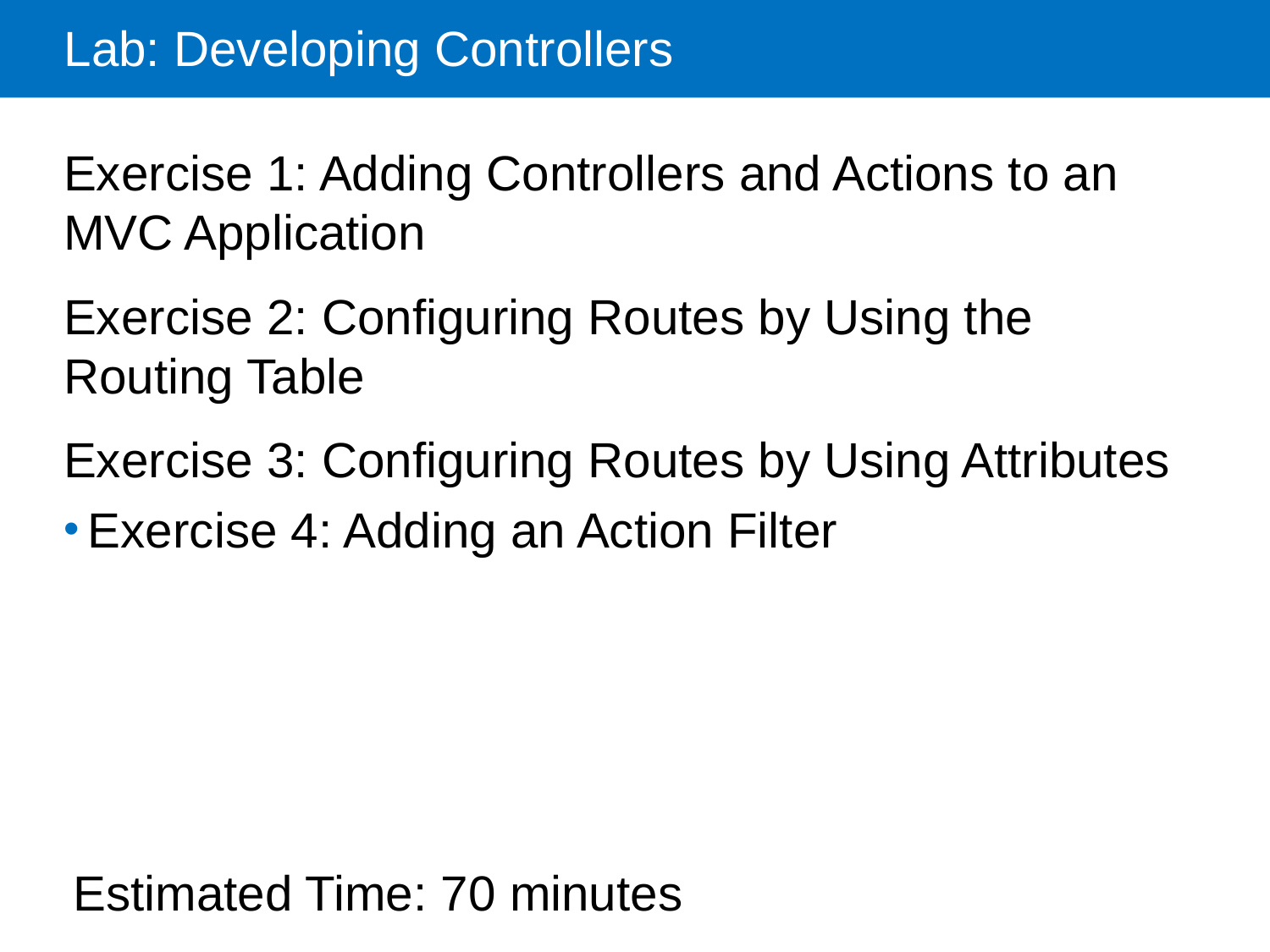

# Lab: Developing Controllers
Exercise 1: Adding Controllers and Actions to an MVC Application
Exercise 2: Configuring Routes by Using the Routing Table
Exercise 3: Configuring Routes by Using Attributes
Exercise 4: Adding an Action Filter
Estimated Time: 70 minutes